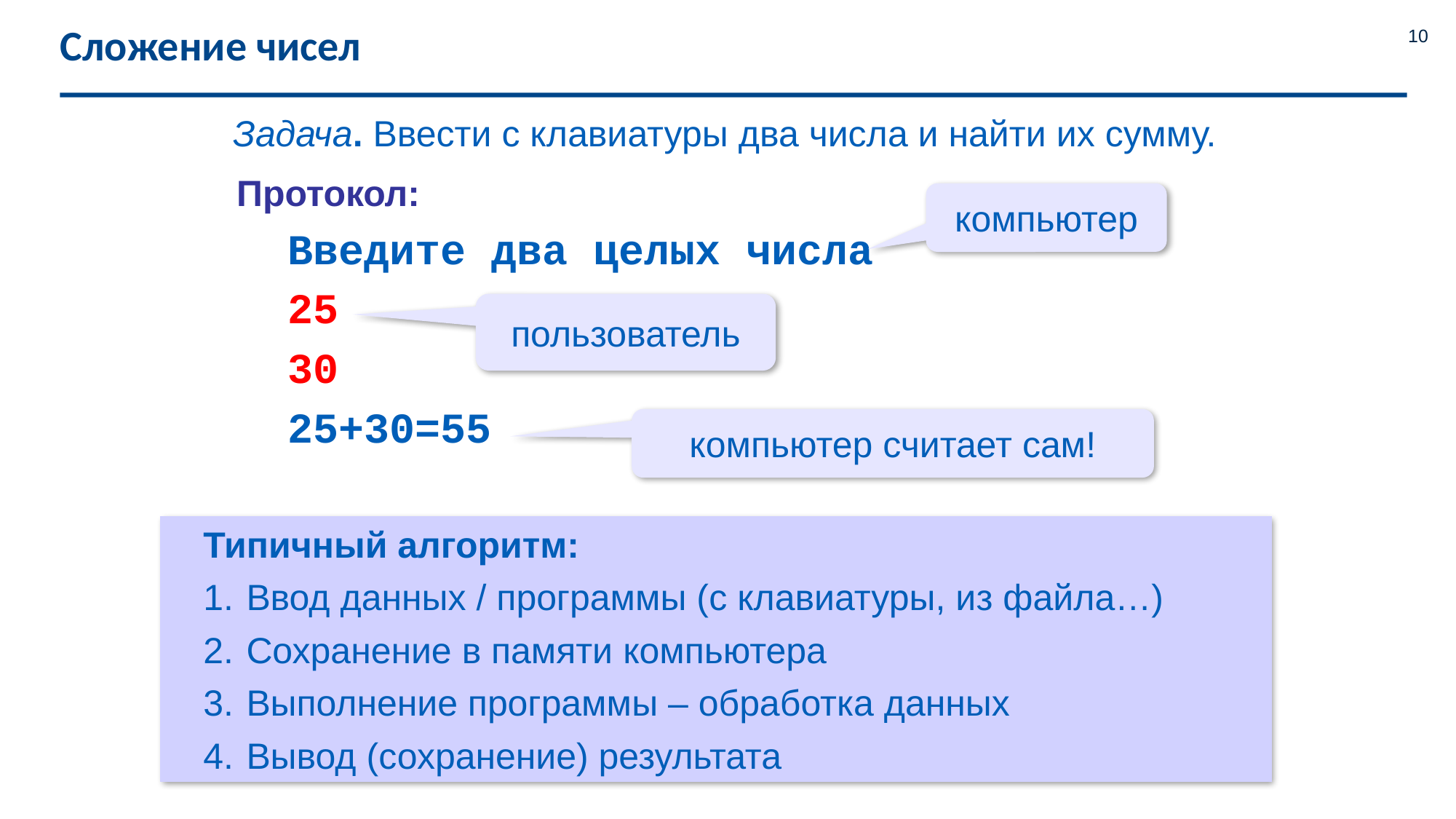

# Сложение чисел
10
Задача. Ввести с клавиатуры два числа и найти их сумму.
Протокол:
  Введите два целых числа
  25
  30
  25+30=55
компьютер
пользователь
компьютер считает сам!
Типичный алгоритм:
Ввод данных / программы (с клавиатуры, из файла…)
Сохранение в памяти компьютера
Выполнение программы – обработка данных
Вывод (сохранение) результата